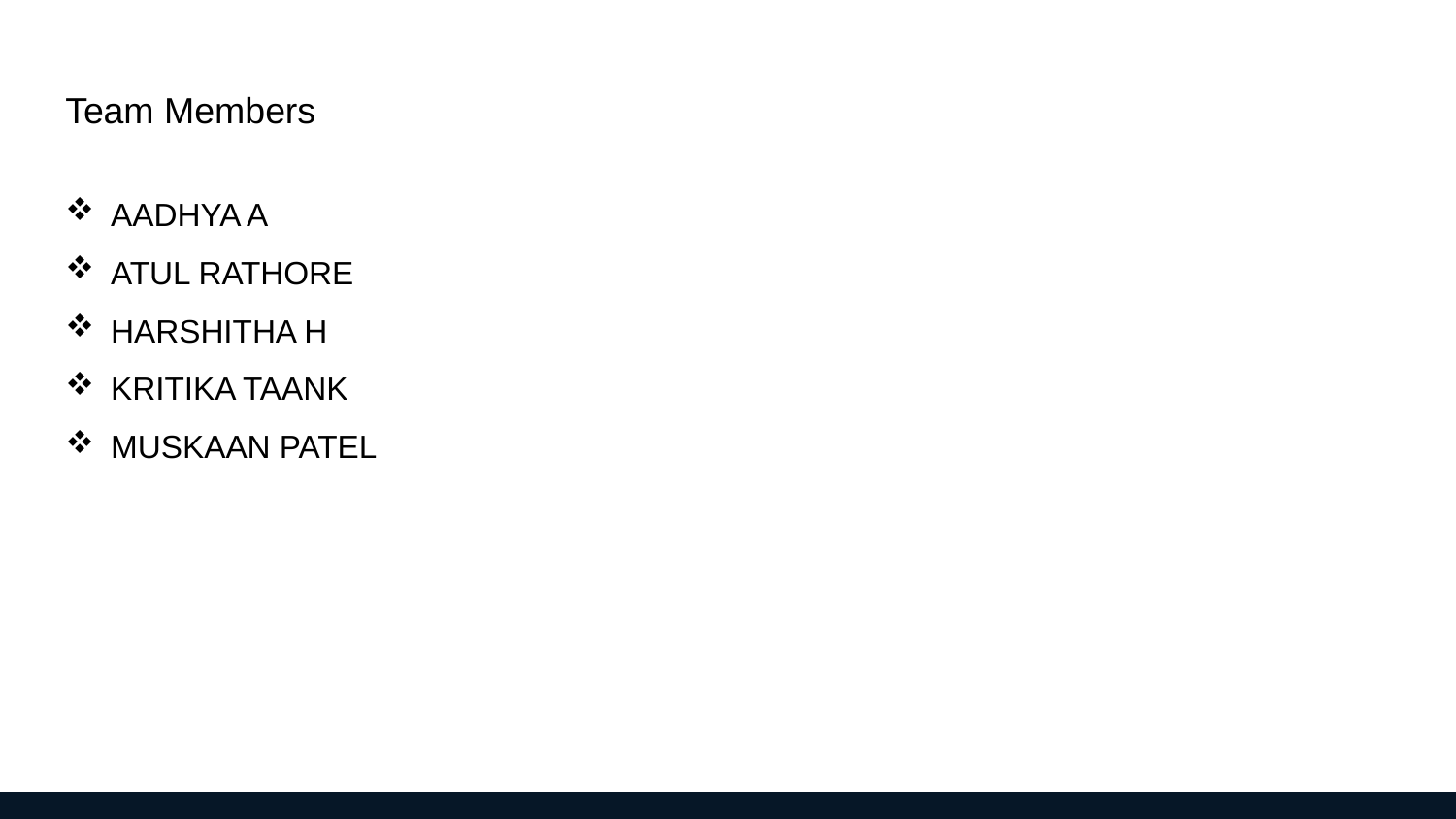

Team Members

AADHYA A
ATUL RATHORE
HARSHITHA H
KRITIKA TAANK
MUSKAAN PATEL